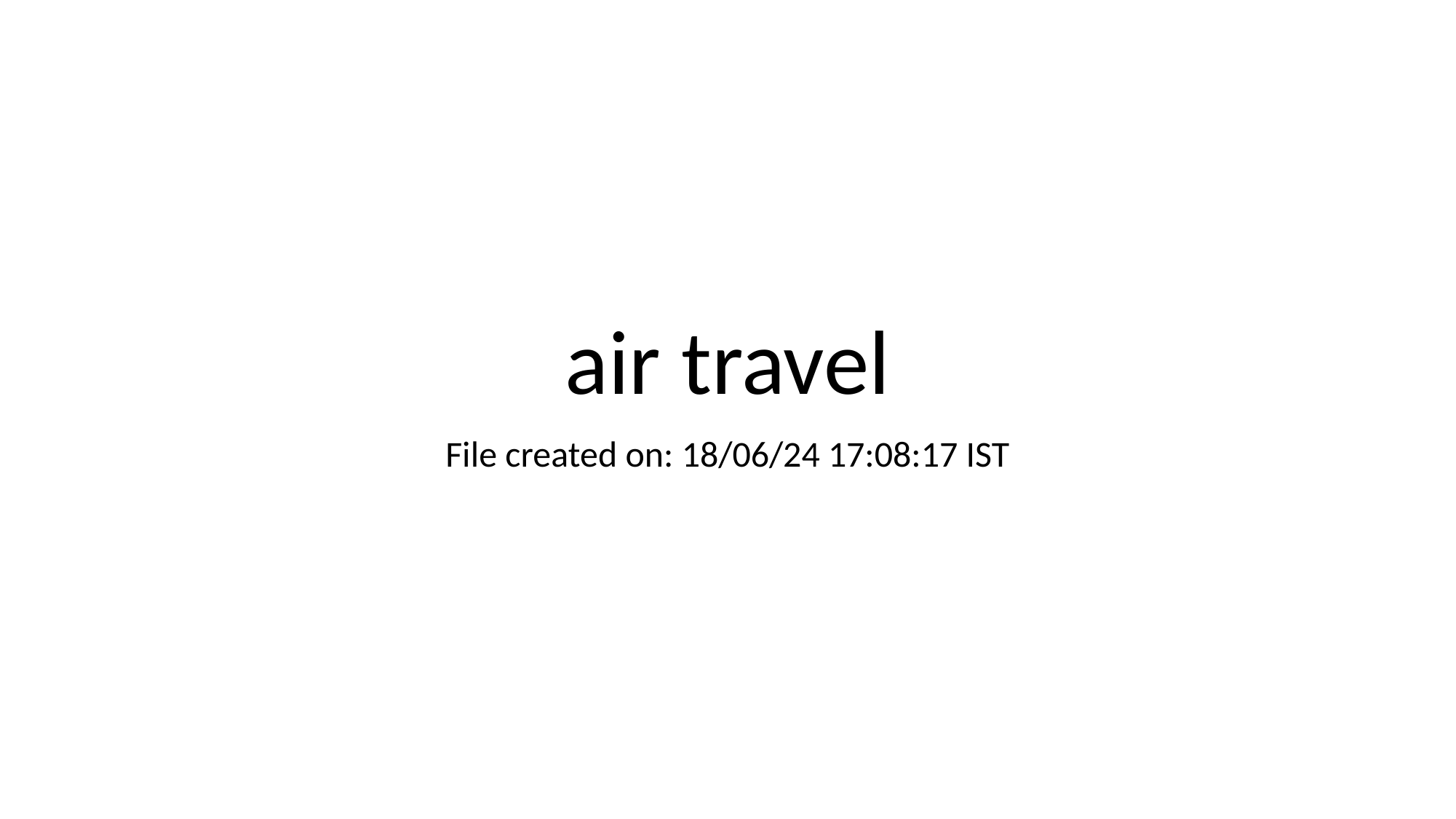

# air travel
File created on: 18/06/24 17:08:17 IST